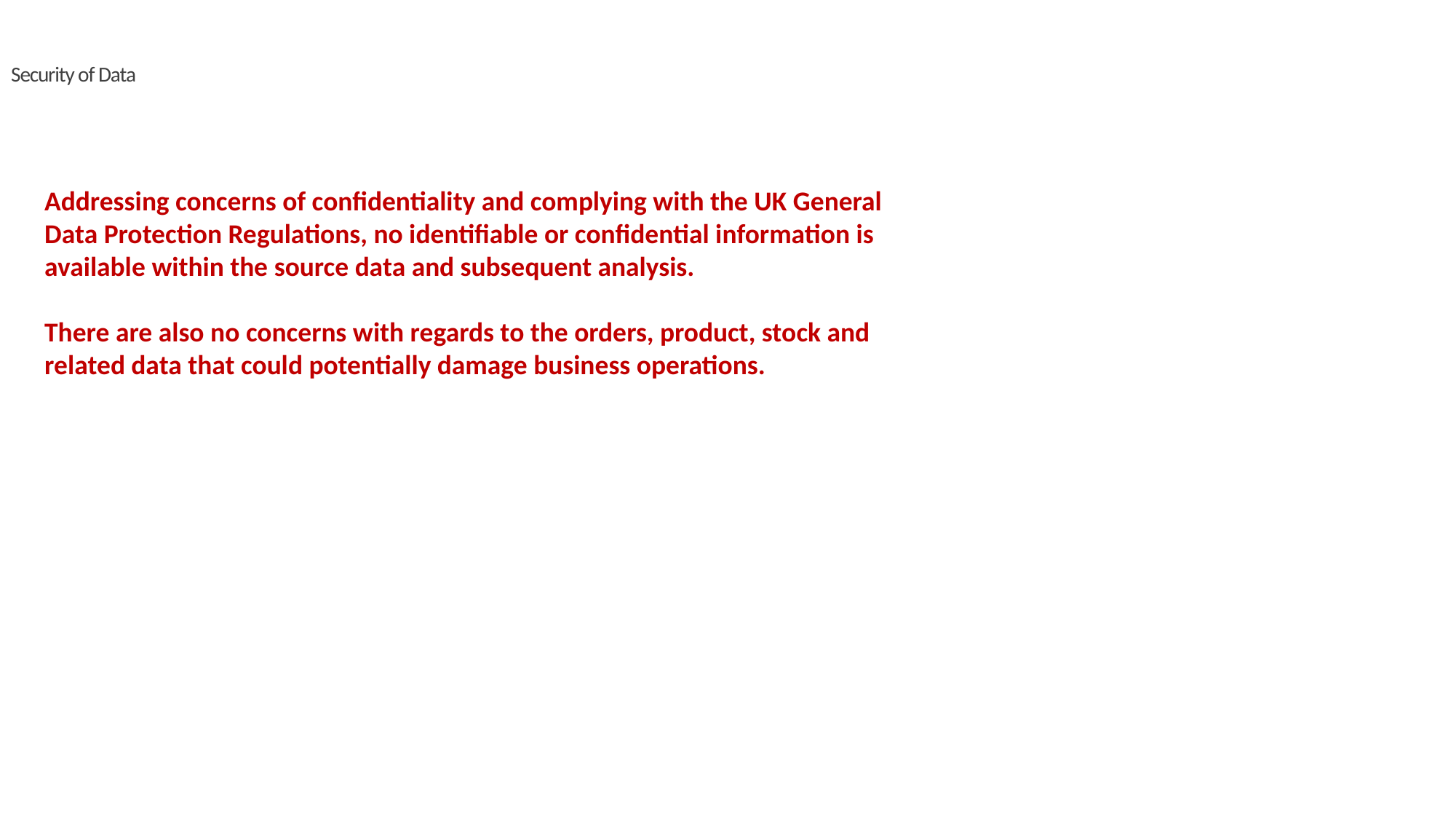

# Security of Data
Addressing concerns of confidentiality and complying with the UK General Data Protection Regulations, no identifiable or confidential information is available within the source data and subsequent analysis.

There are also no concerns with regards to the orders, product, stock and related data that could potentially damage business operations.